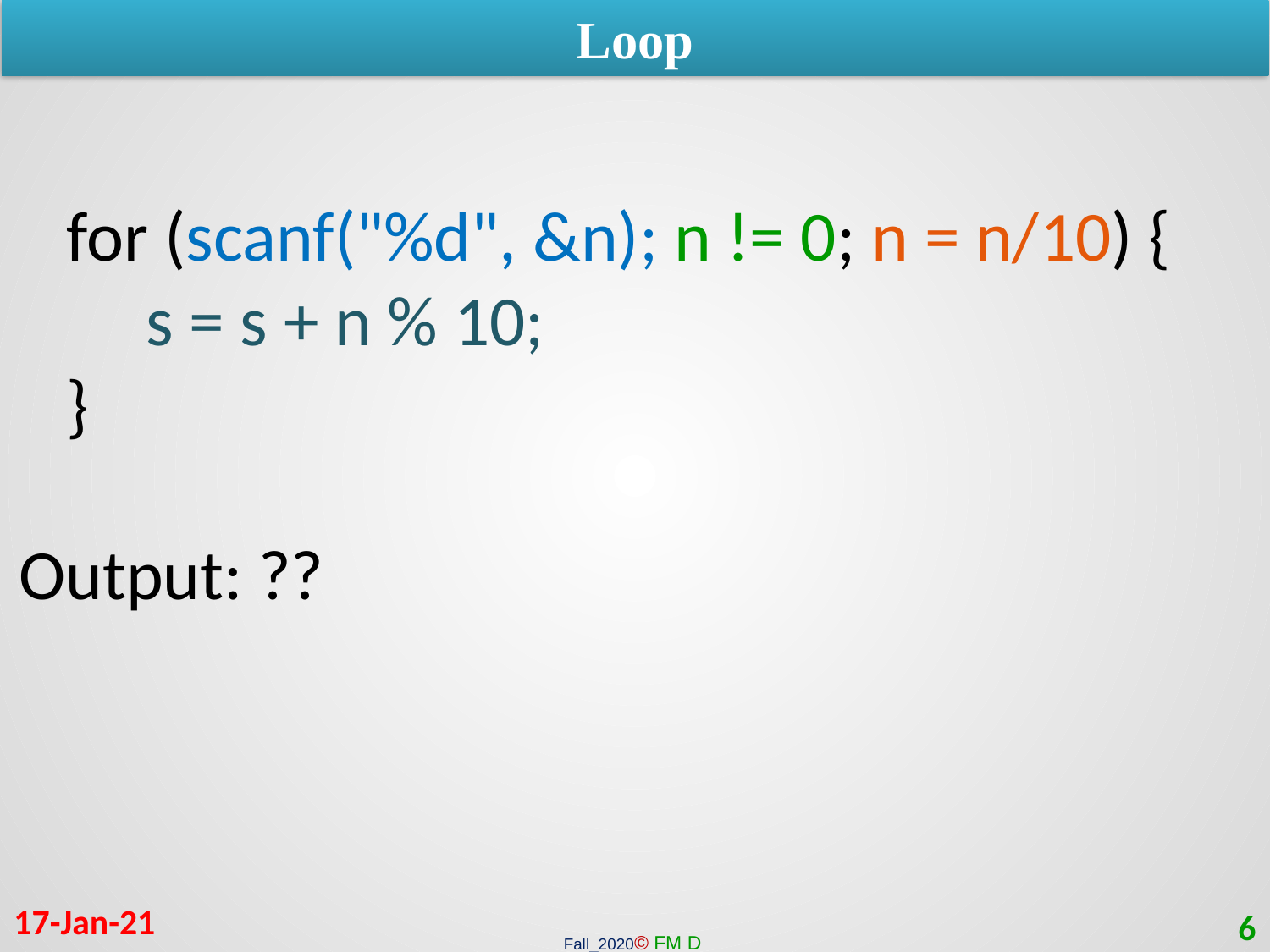

Loop

   for (scanf("%d", &n); n != 0; n = n/10) {
	s = s + n % 10;
   }

Output: ??

17-Jan-21
6